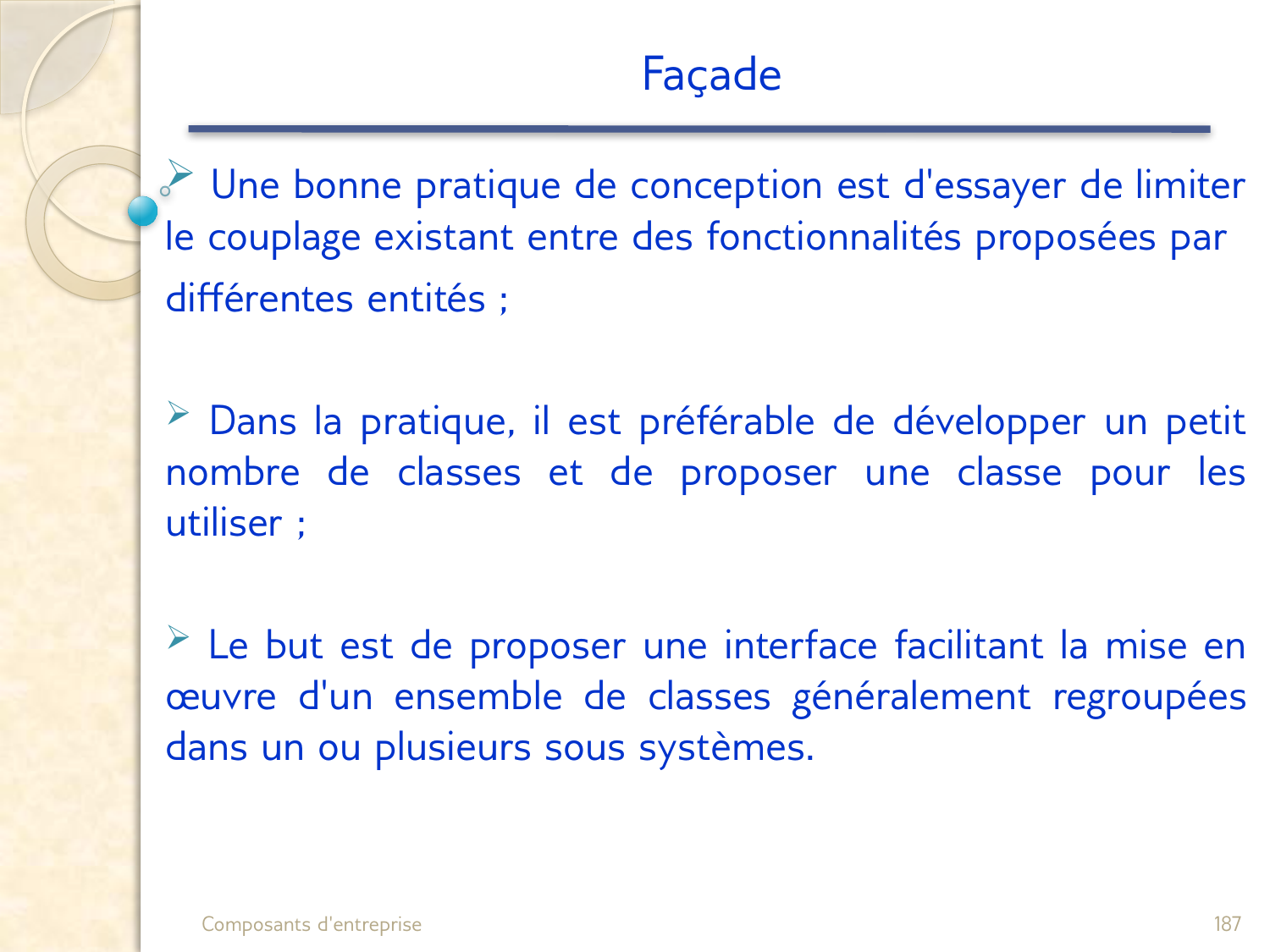

# Façade
 Une bonne pratique de conception est d'essayer de limiter le couplage existant entre des fonctionnalités proposées par
différentes entités ;

 Dans la pratique, il est préférable de développer un petit nombre de classes et de proposer une classe pour les utiliser ;

 Le but est de proposer une interface facilitant la mise en œuvre d'un ensemble de classes généralement regroupées dans un ou plusieurs sous systèmes.

Composants d'entreprise
187